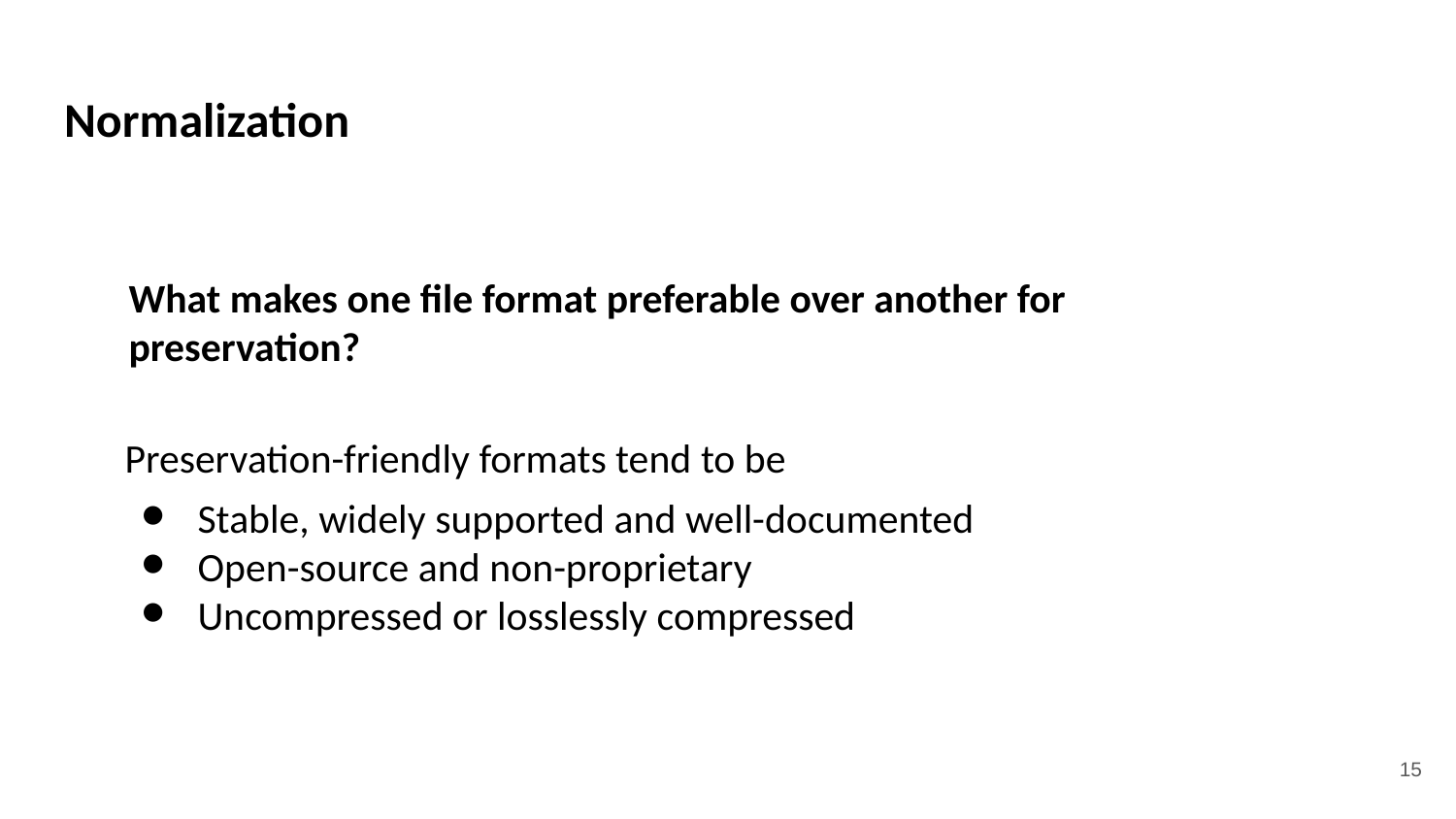

# Normalization
What makes one file format preferable over another for preservation?

Preservation-friendly formats tend to be
Stable, widely supported and well-documented
Open-source and non-proprietary
Uncompressed or losslessly compressed
15